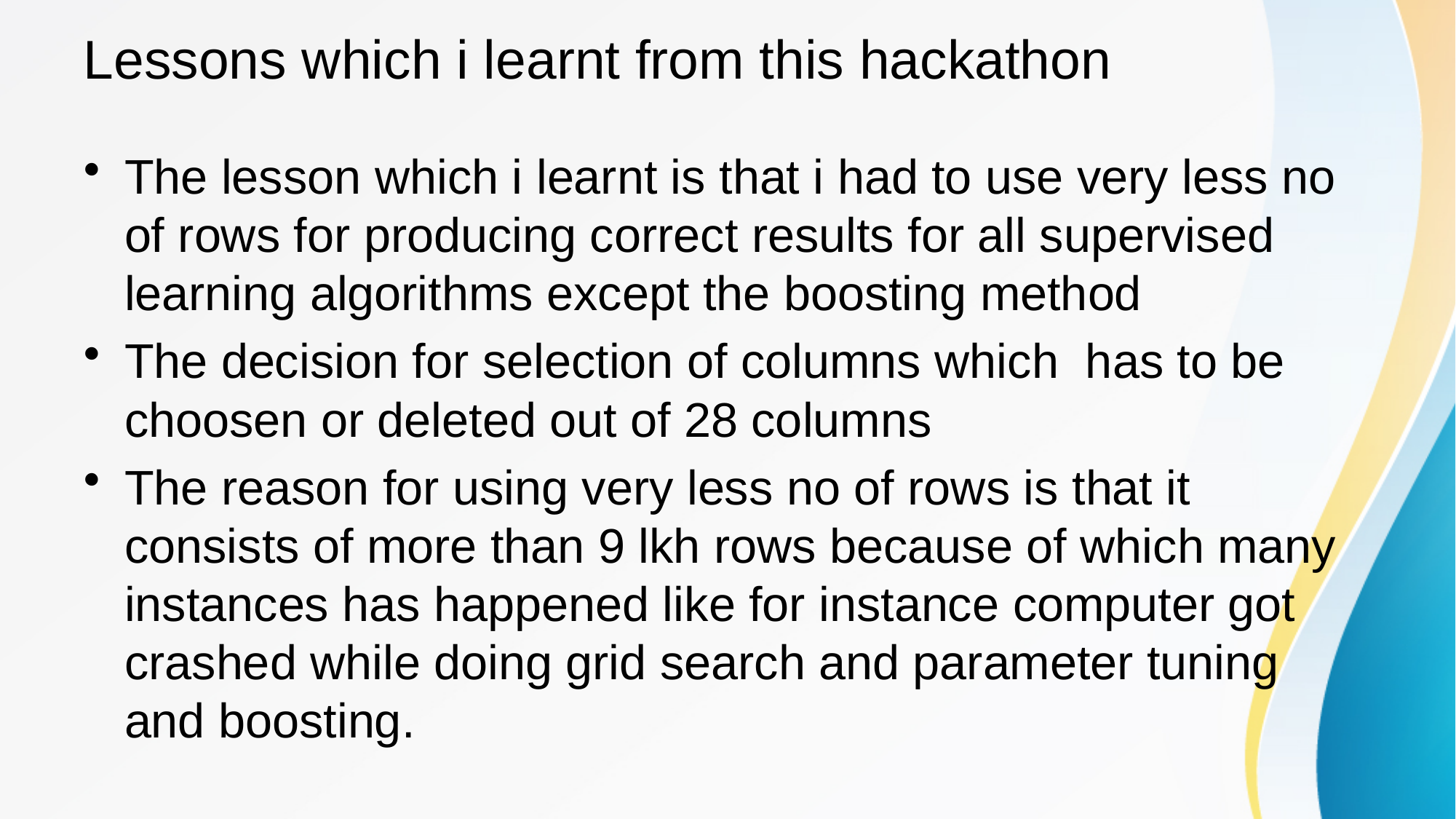

# Lessons which i learnt from this hackathon
The lesson which i learnt is that i had to use very less no of rows for producing correct results for all supervised learning algorithms except the boosting method
The decision for selection of columns which  has to be choosen or deleted out of 28 columns
The reason for using very less no of rows is that it consists of more than 9 lkh rows because of which many instances has happened like for instance computer got crashed while doing grid search and parameter tuning and boosting.